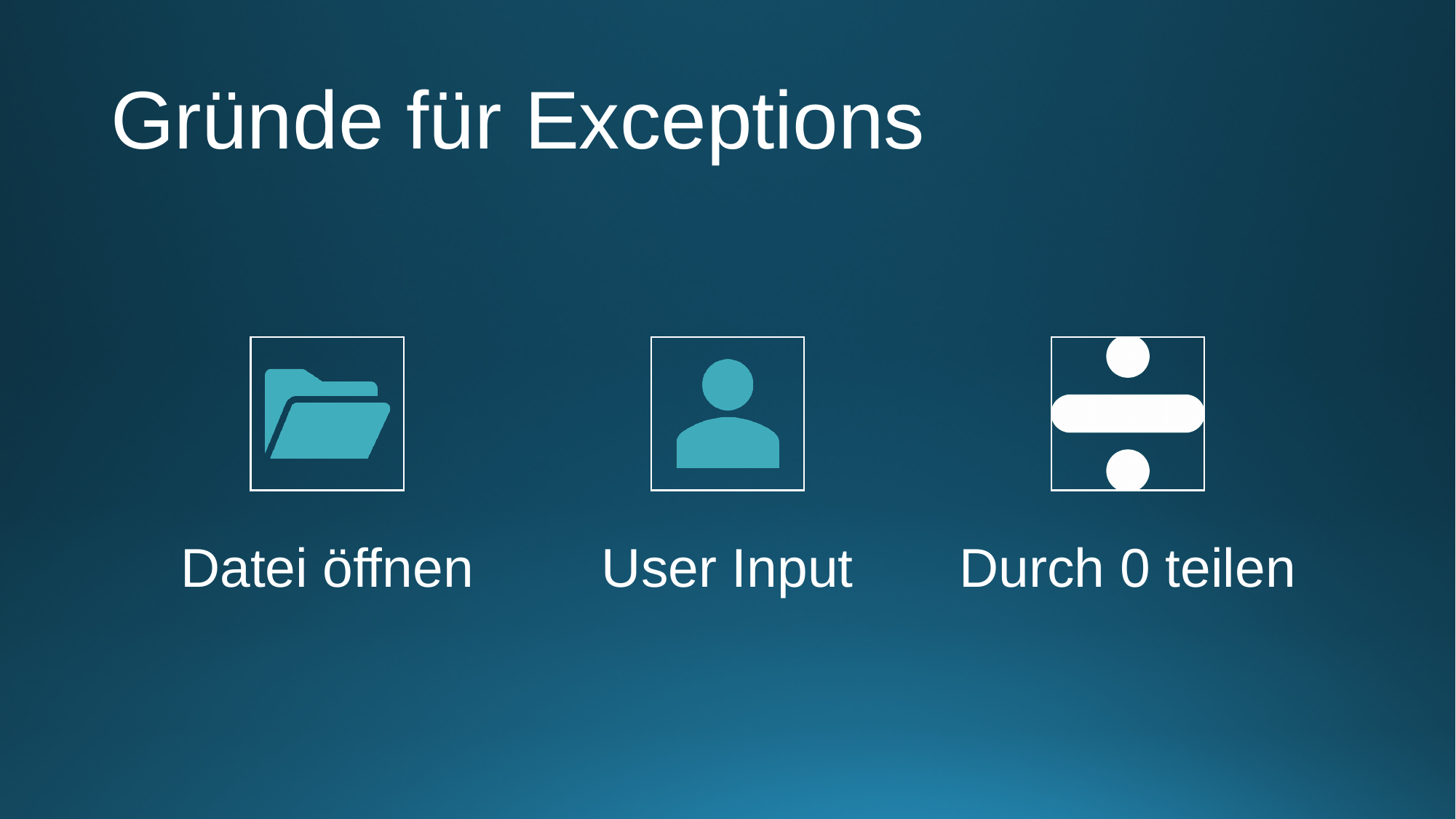

# Gründe für Exceptions
Datei öffnen
User Input
Durch 0 teilen